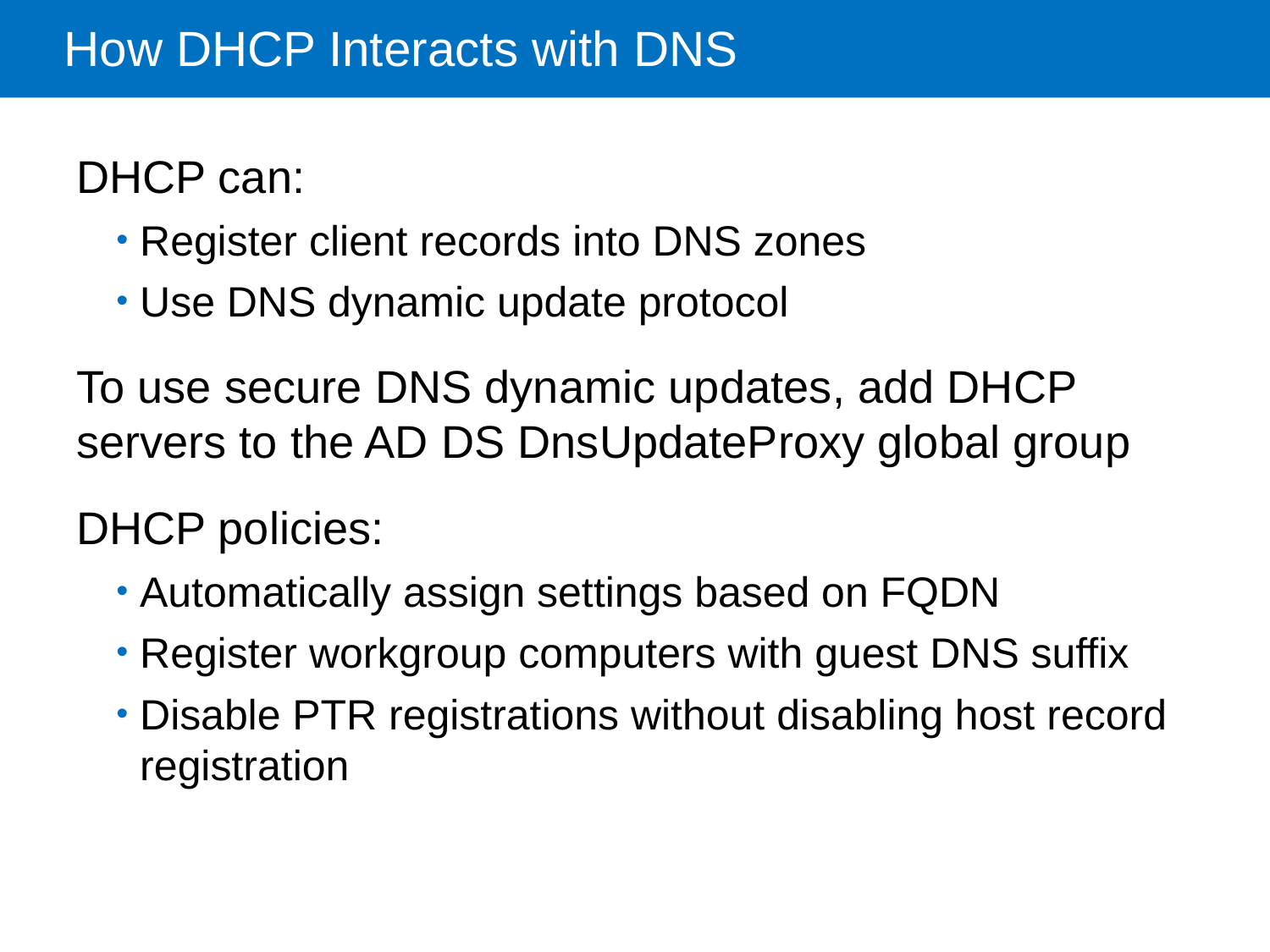

# How DHCP Interacts with DNS
DHCP can:
Register client records into DNS zones
Use DNS dynamic update protocol
To use secure DNS dynamic updates, add DHCP servers to the AD DS DnsUpdateProxy global group
DHCP policies:
Automatically assign settings based on FQDN
Register workgroup computers with guest DNS suffix
Disable PTR registrations without disabling host record registration